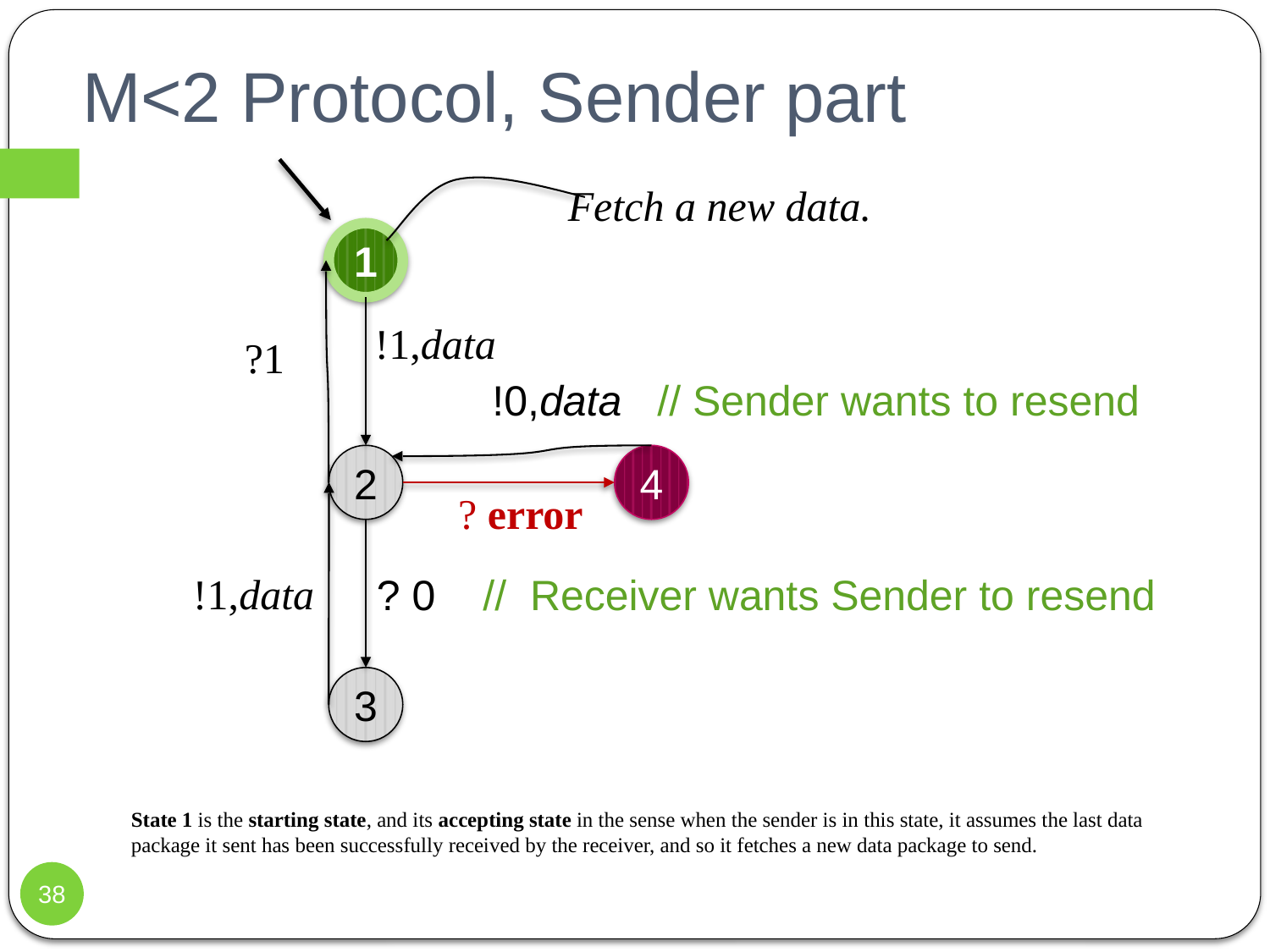

# M<2 Protocol, Sender part

Fetch a new data.
1
!1,data
?1
!0,data   // Sender wants to resend
2
4
? error
!1,data
? 0    //  Receiver wants Sender to resend
3
State 1 is the starting state, and its accepting state in the sense when the sender is in this state, it assumes the last data package it sent has been successfully received by the receiver, and so it fetches a new data package to send.
38